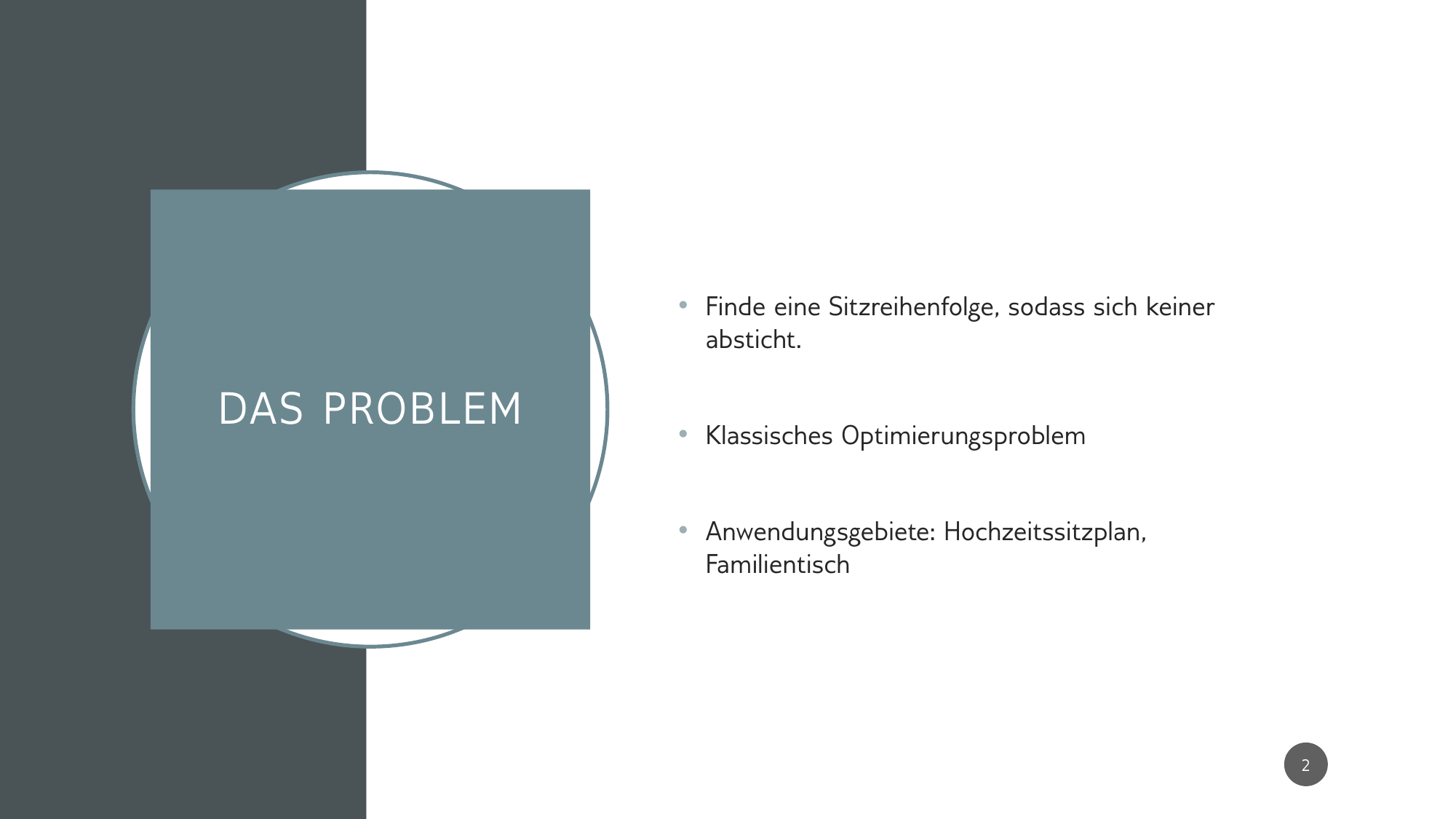

Finde eine Sitzreihenfolge, sodass sich keiner absticht.

Klassisches Optimierungsproblem

Anwendungsgebiete: Hochzeitssitzplan, Familientisch

# Das Problem
2